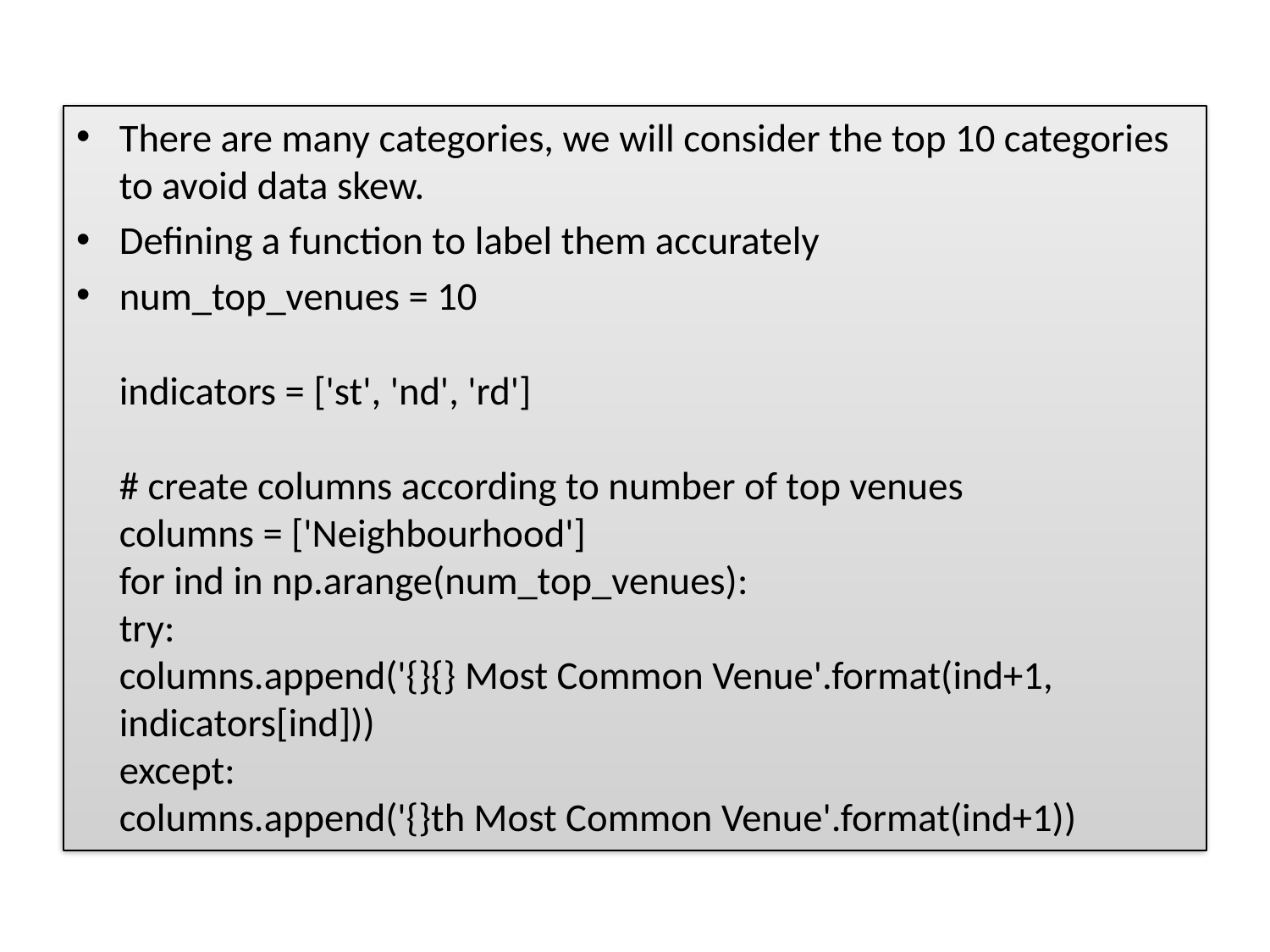

There are many categories, we will consider the top 10 categories to avoid data skew.
Defining a function to label them accurately
num_top_venues = 10
indicators = ['st', 'nd', 'rd']
# create columns according to number of top venues
columns = ['Neighbourhood']
for ind in np.arange(num_top_venues):
try:
columns.append('{}{} Most Common Venue'.format(ind+1, indicators[ind]))
except:
columns.append('{}th Most Common Venue'.format(ind+1))